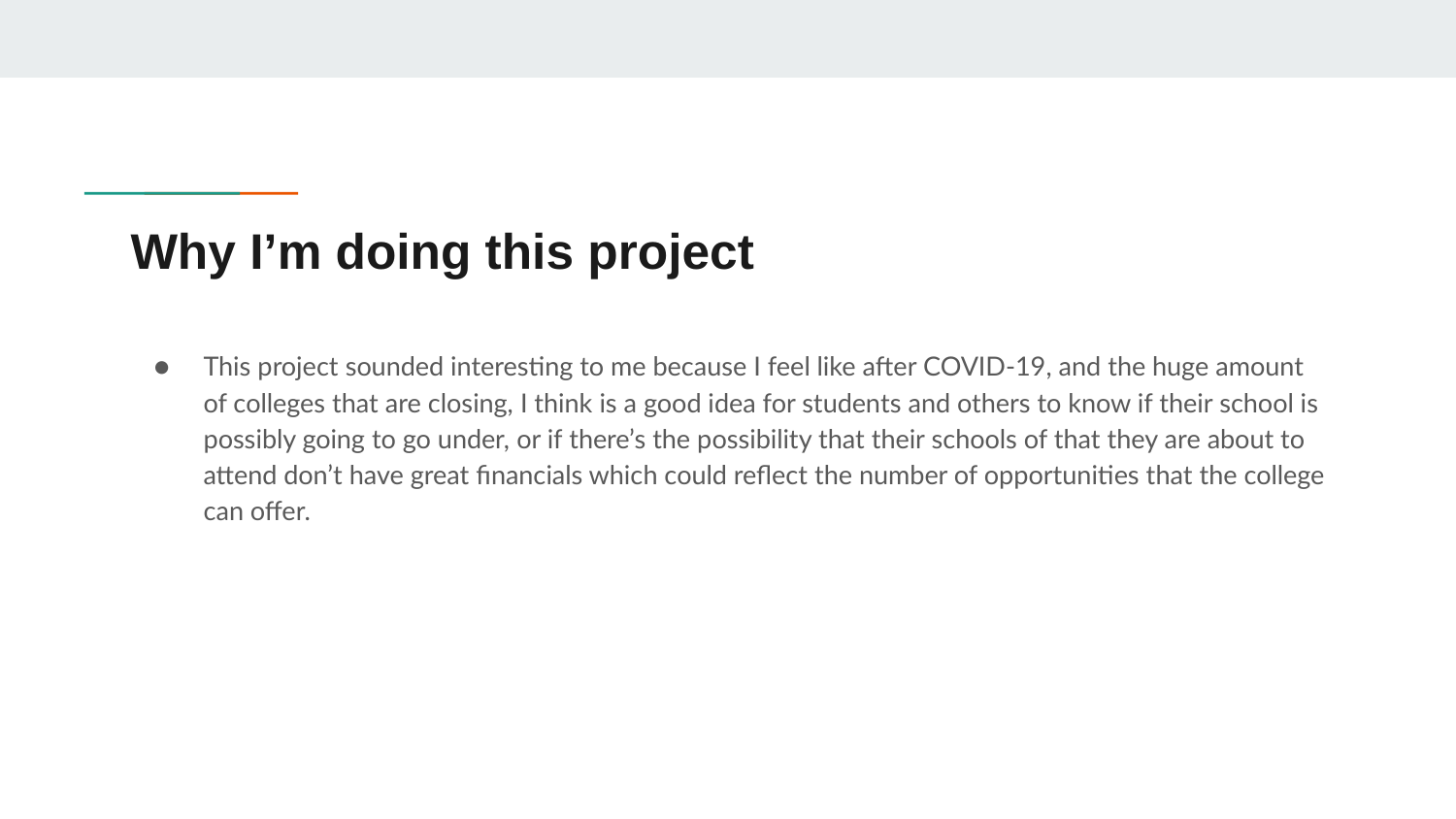

# Why I’m doing this project
This project sounded interesting to me because I feel like after COVID-19, and the huge amount of colleges that are closing, I think is a good idea for students and others to know if their school is possibly going to go under, or if there’s the possibility that their schools of that they are about to attend don’t have great financials which could reflect the number of opportunities that the college can offer.